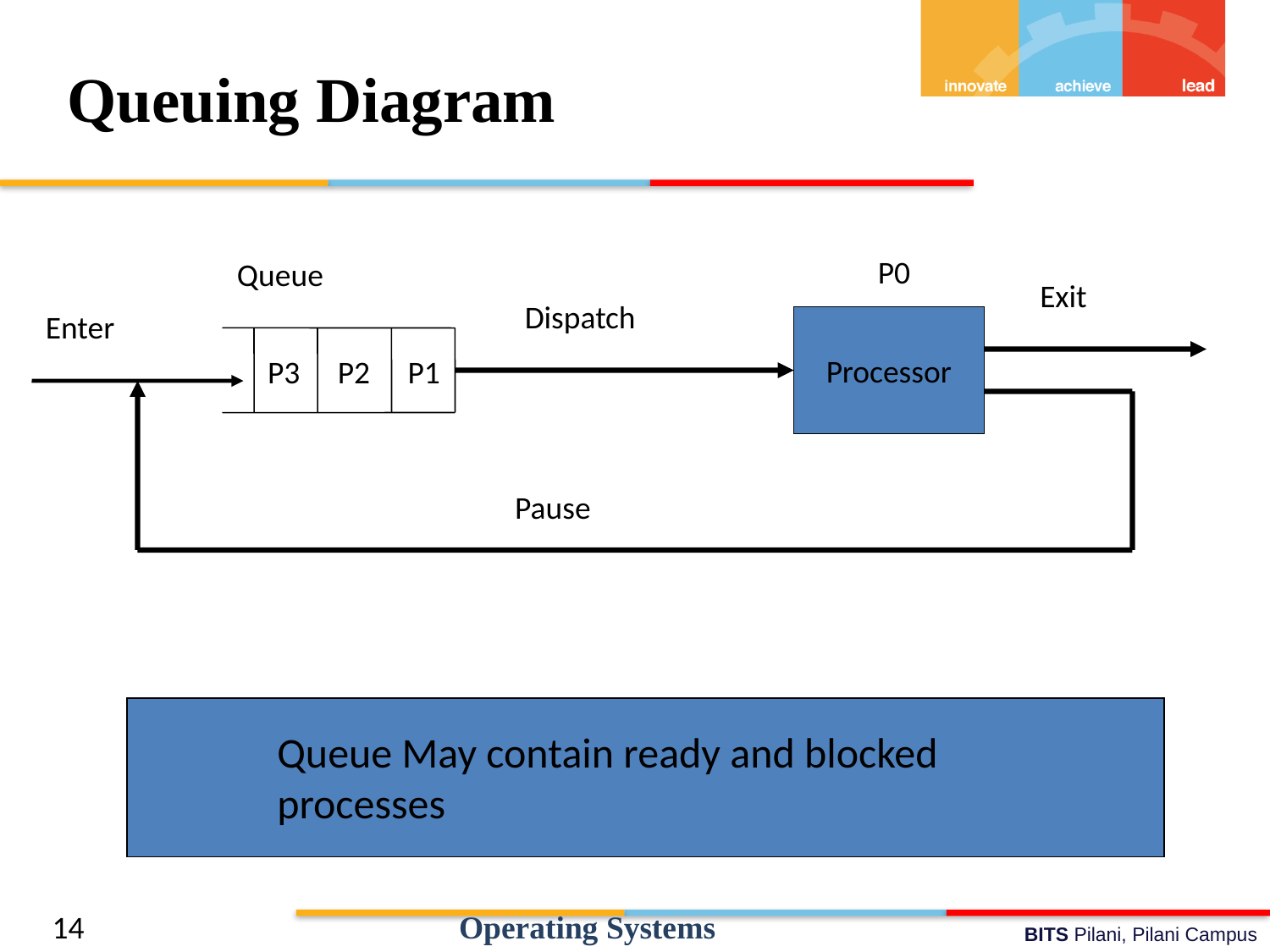

# Queuing Diagram
P0
Queue
Exit
Dispatch
Enter
Processor

P3
P2
P1

Pause

Queue May contain ready and blocked processes